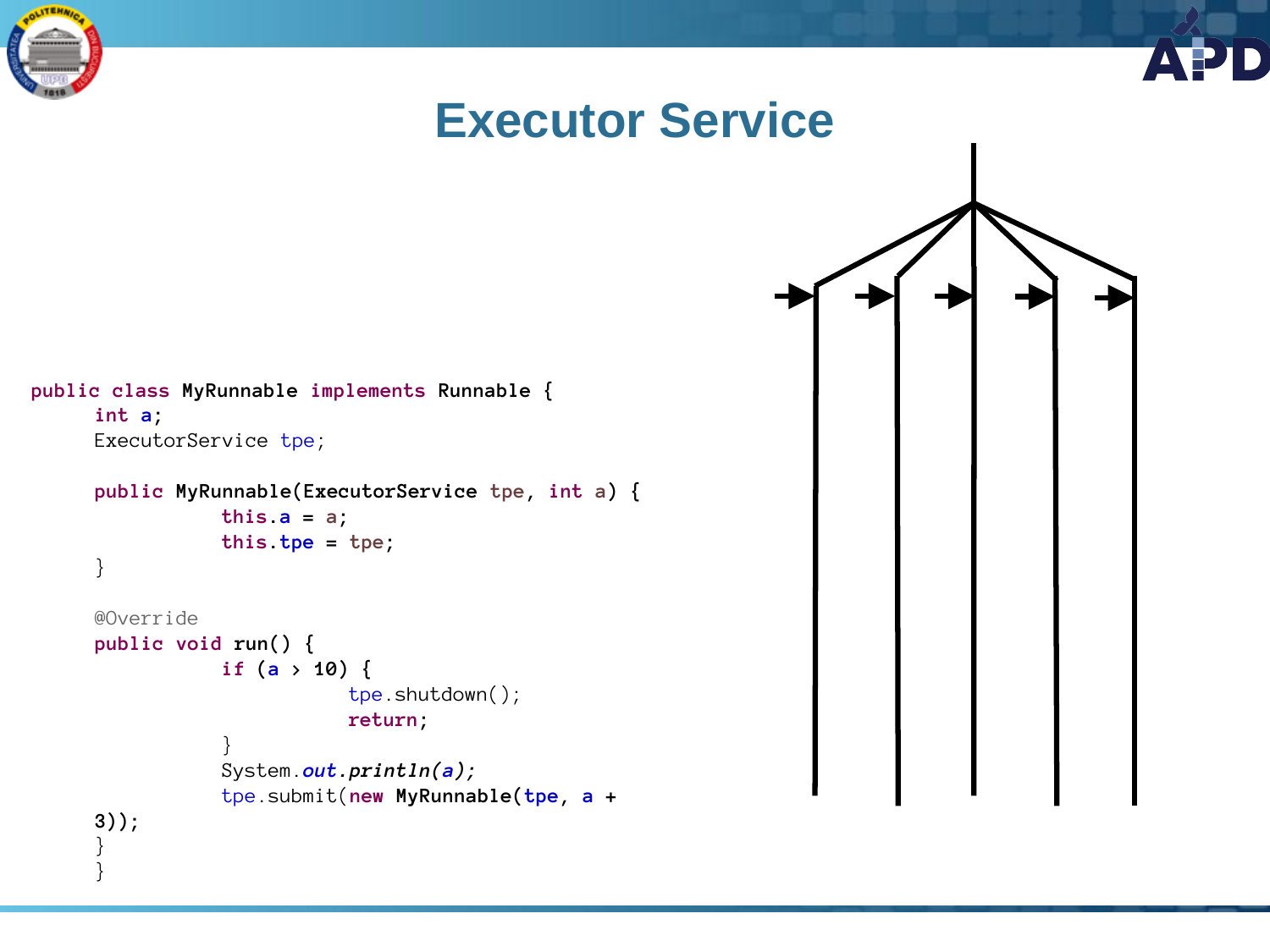

# Executor Service
public class MyRunnable implements Runnable {
int a;
ExecutorService tpe;

public MyRunnable(ExecutorService tpe, int a) {
	this.a = a;
	this.tpe = tpe;
}

@Override
public void run() {
	if (a > 10) {
		tpe.shutdown();
		return;
	}
	System.out.println(a);
	tpe.submit(new MyRunnable(tpe, a + 3));
}
}